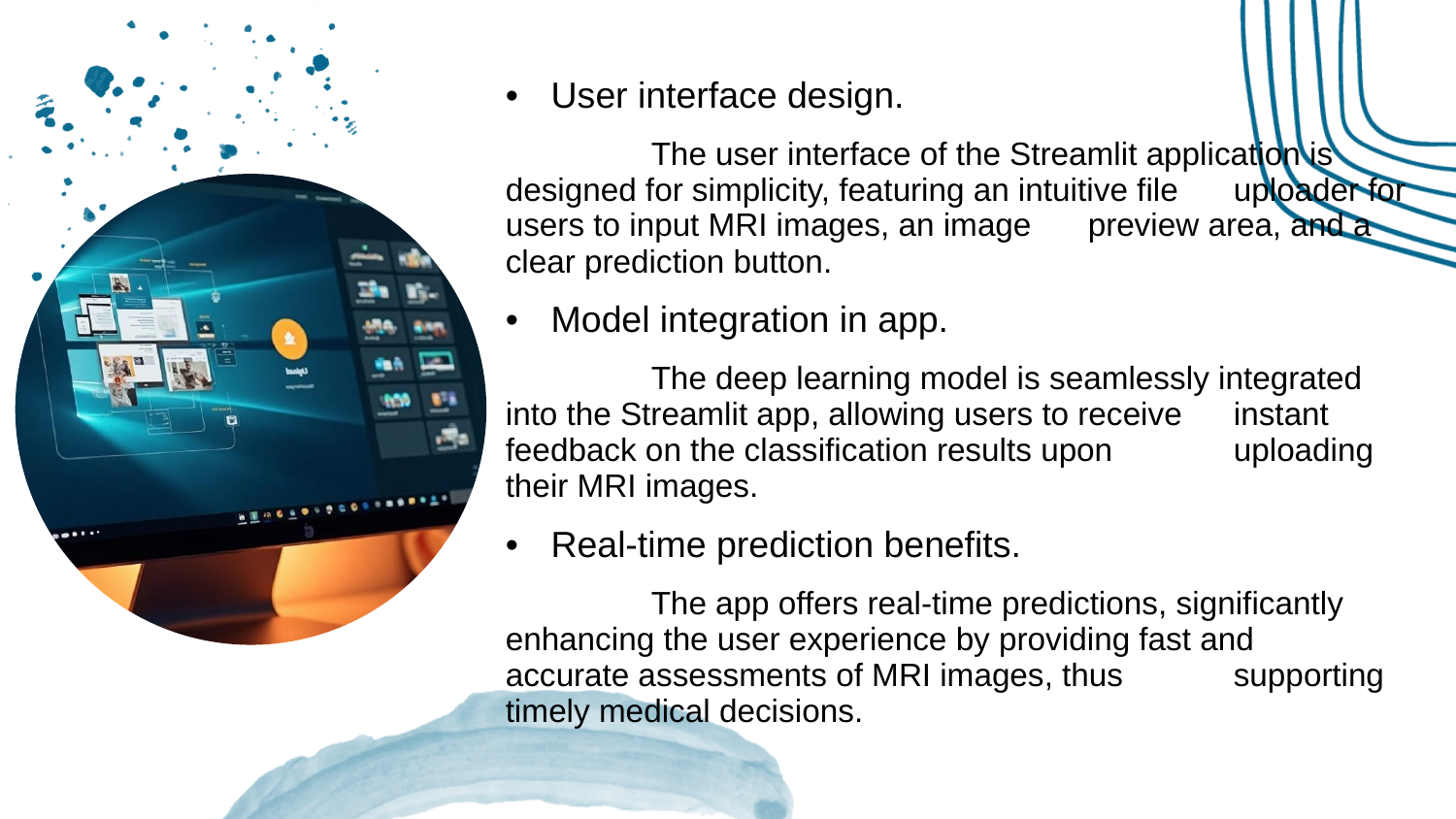

# User interface design.
	The user interface of the Streamlit application is 	designed for simplicity, featuring an intuitive file 	uploader for users to input MRI images, an image 	preview area, and a clear prediction button.
Model integration in app.
	The deep learning model is seamlessly integrated 	into the Streamlit app, allowing users to receive 	instant feedback on the classification results upon 	uploading their MRI images.
Real-time prediction benefits.
	The app offers real-time predictions, significantly 	enhancing the user experience by providing fast and 	accurate assessments of MRI images, thus 	supporting timely medical decisions.